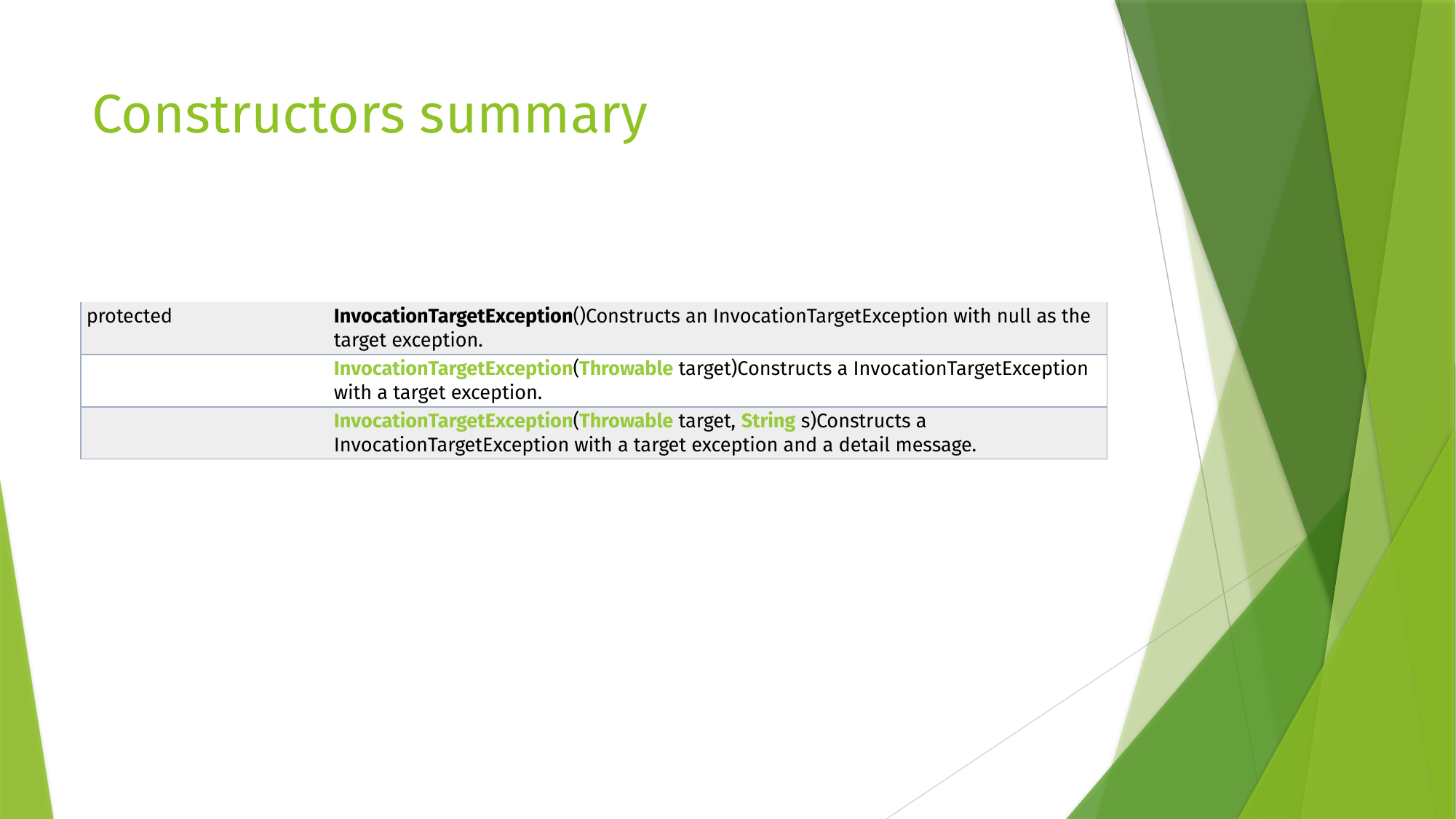

# Constructors summary
| protected | InvocationTargetException()Constructs an InvocationTargetException with null as the target exception. |
| --- | --- |
|  | InvocationTargetException(Throwable target)Constructs a InvocationTargetException with a target exception. |
|  | InvocationTargetException(Throwable target, String s)Constructs a InvocationTargetException with a target exception and a detail message. |